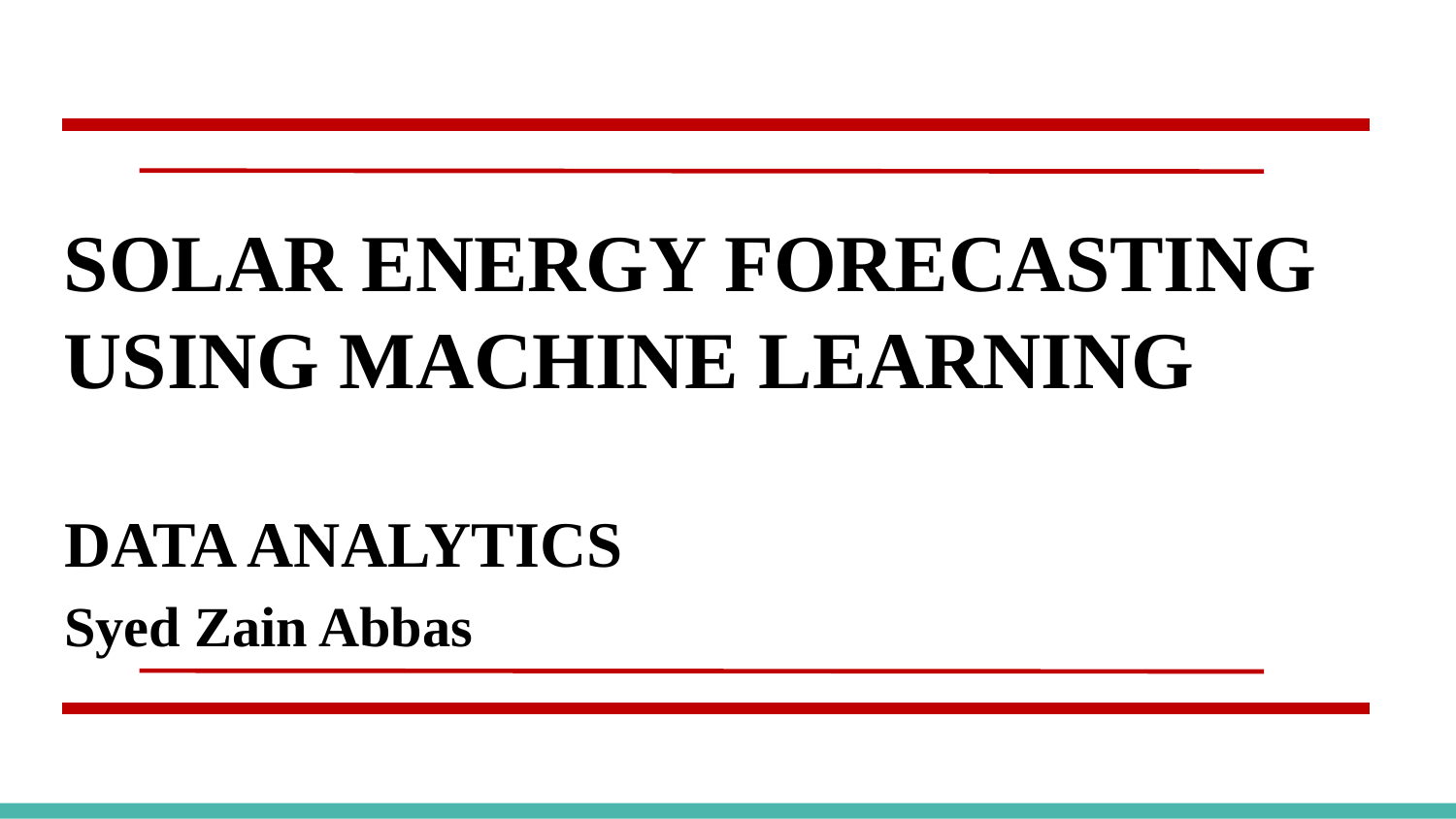

SOLAR ENERGY FORECASTING USING MACHINE LEARNING
DATA ANALYTICS
Syed Zain Abbas